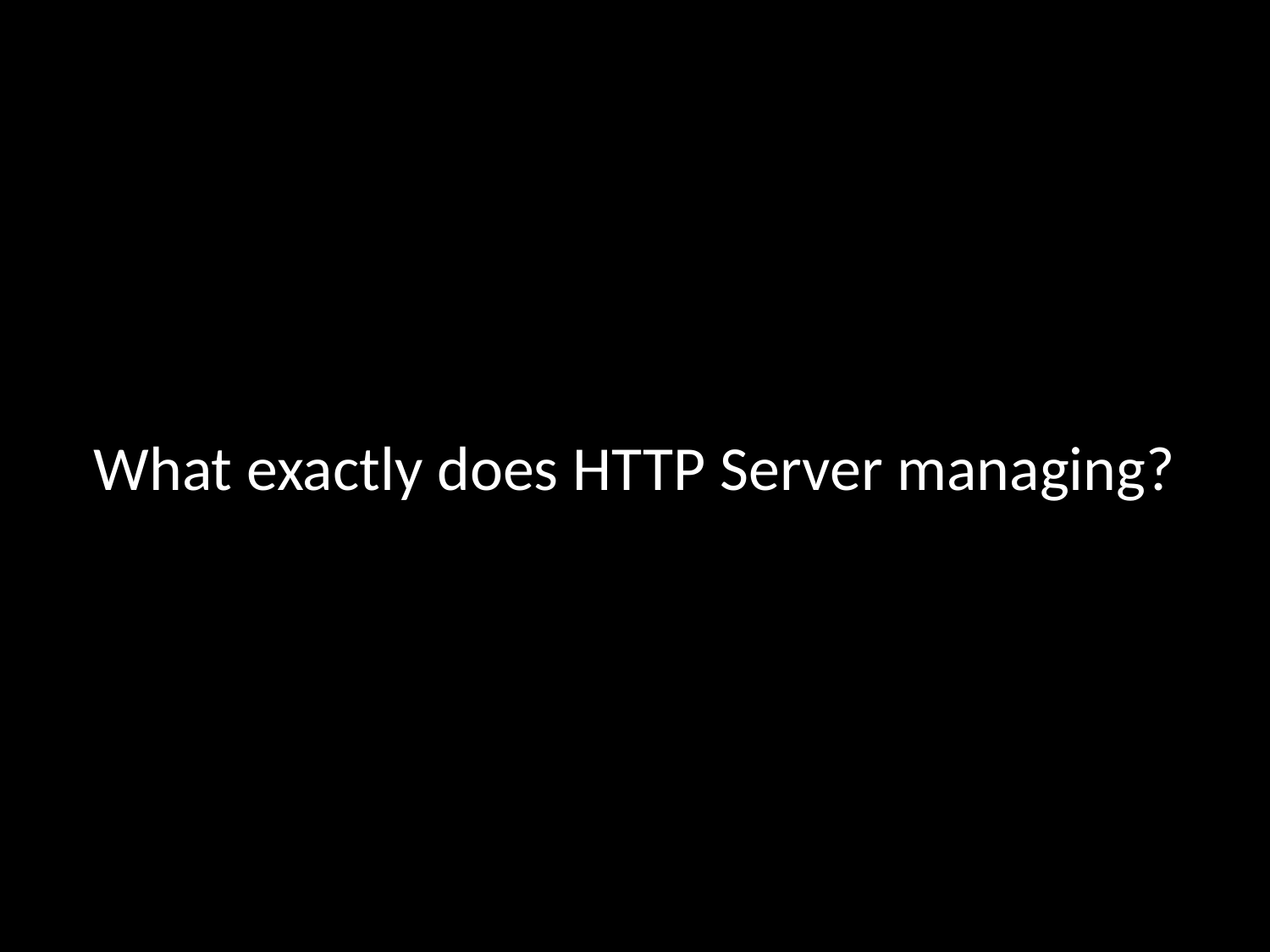

# What exactly does HTTP Server managing?